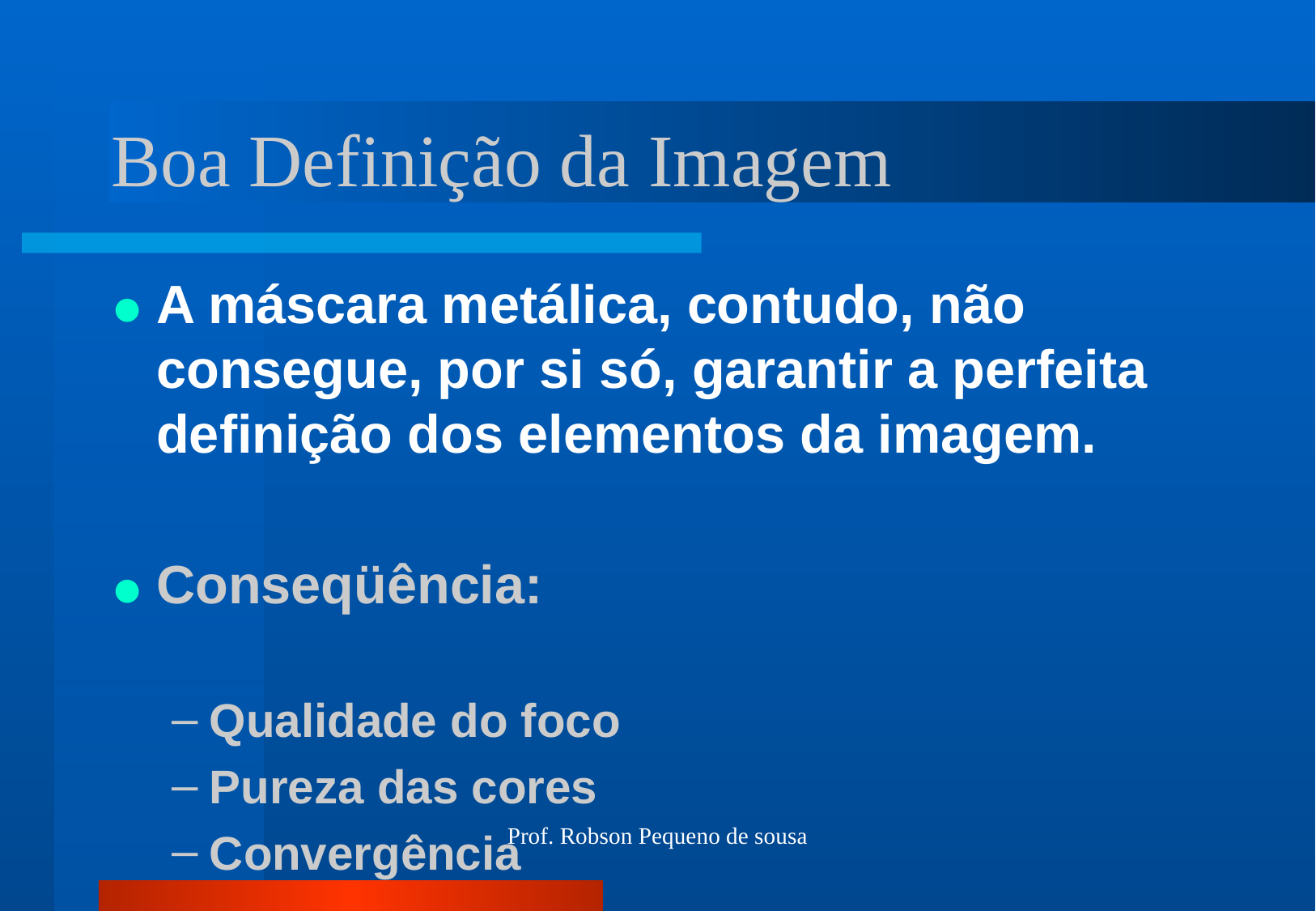

# Boa Definição da Imagem
A máscara metálica, contudo, não consegue, por si só, garantir a perfeita definição dos elementos da imagem.

Conseqüência:

Qualidade do foco
Pureza das cores
Convergência
Prof. Robson Pequeno de sousa